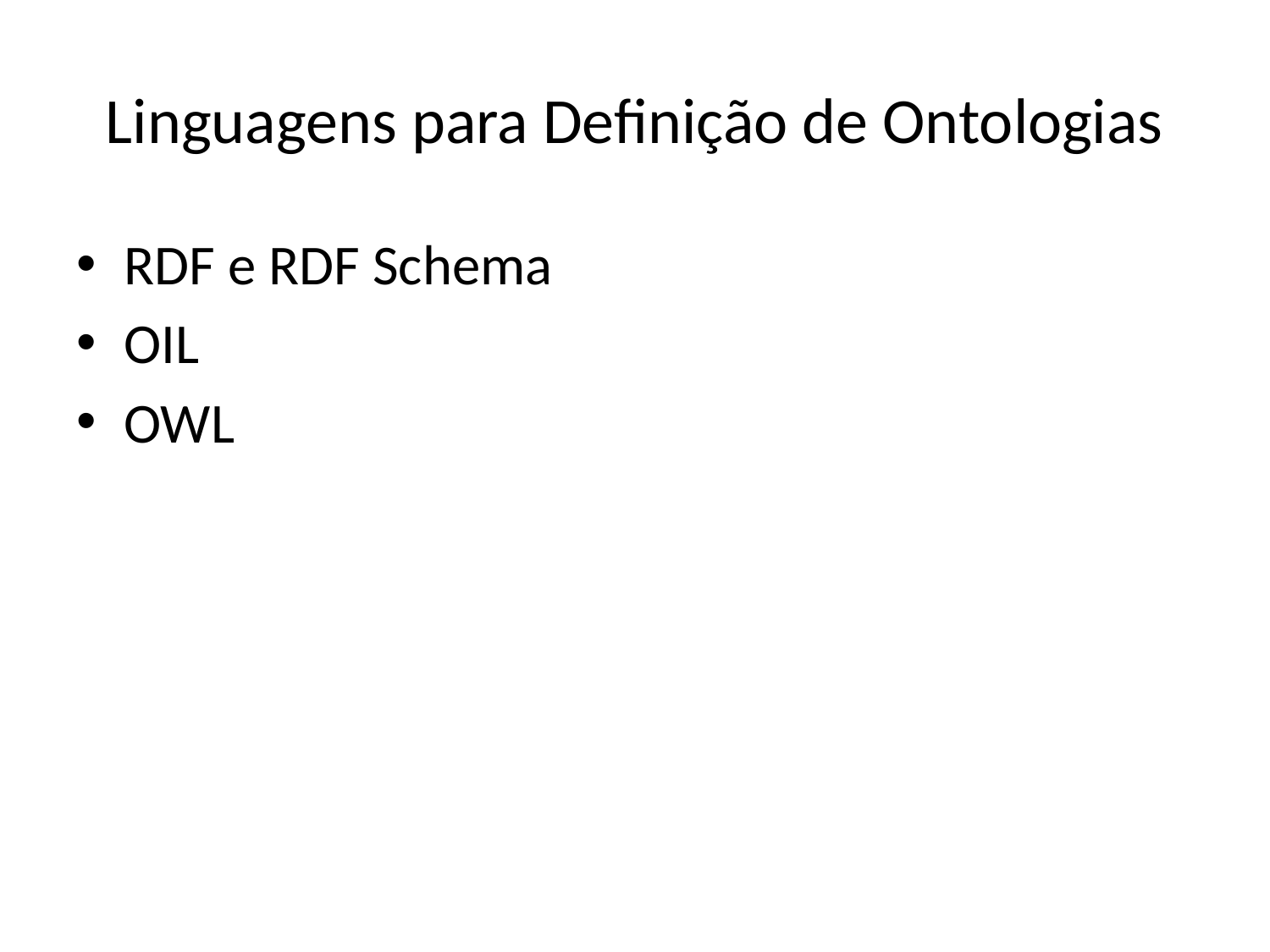

# Linguagens para Definição de Ontologias
RDF e RDF Schema
OIL
OWL